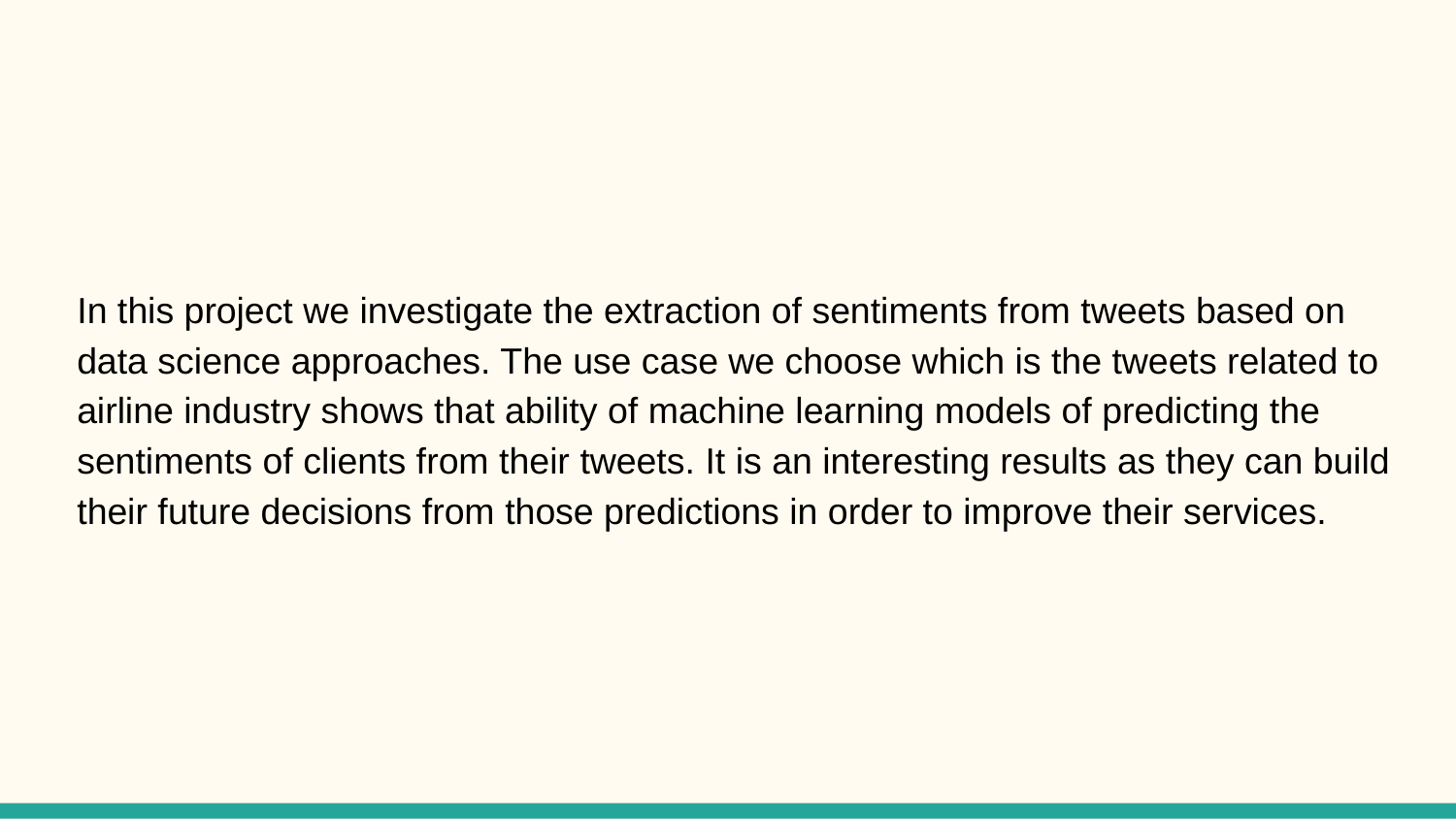

In this project we investigate the extraction of sentiments from tweets based on data science approaches. The use case we choose which is the tweets related to airline industry shows that ability of machine learning models of predicting the sentiments of clients from their tweets. It is an interesting results as they can build their future decisions from those predictions in order to improve their services.